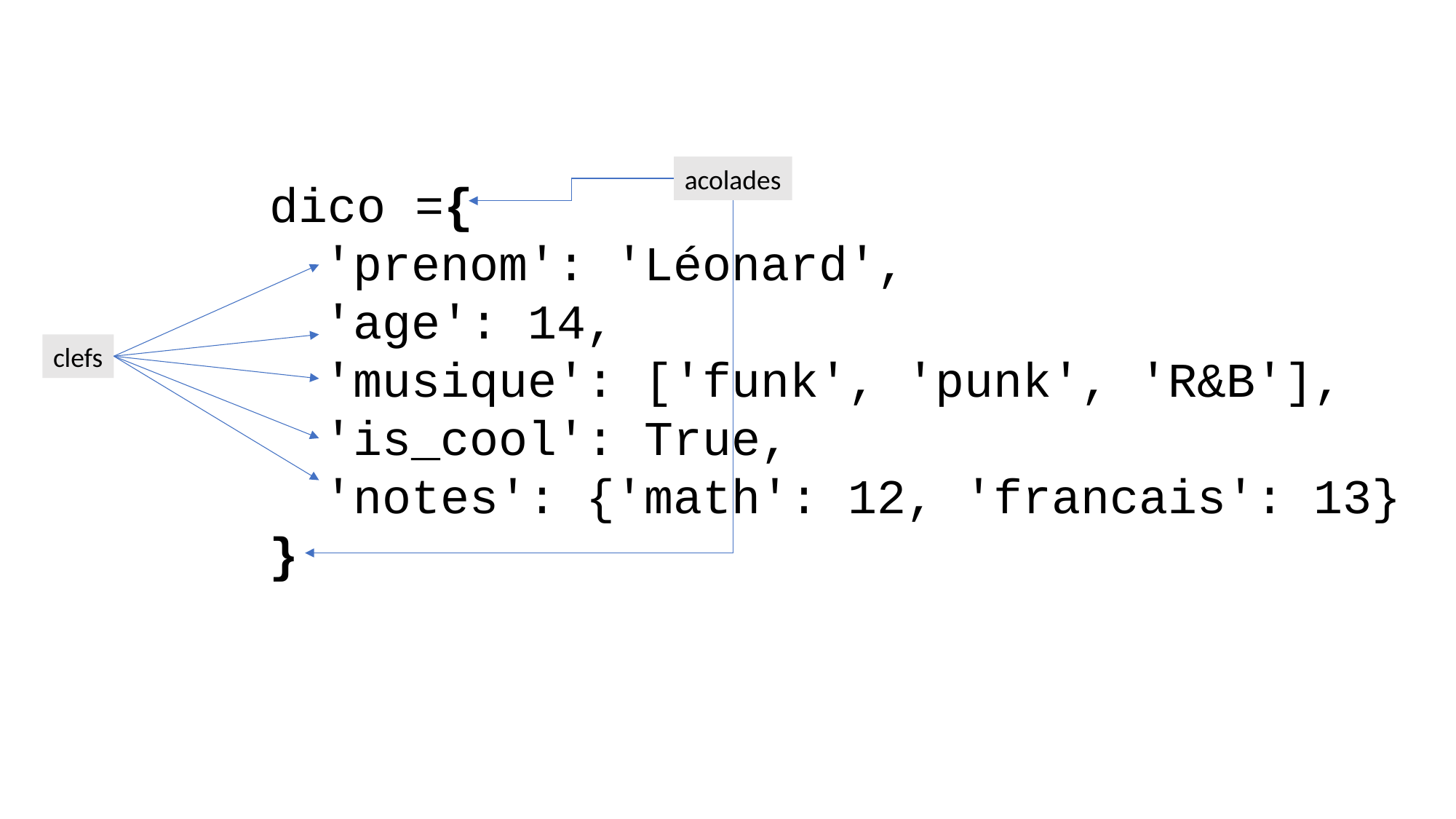

acolades
dico ={
'prenom': 'Léonard',
'age': 14,
'musique': ['funk', 'punk', 'R&B'],
'is_cool': True,
'notes': {'math': 12, 'francais': 13}
}

clefs